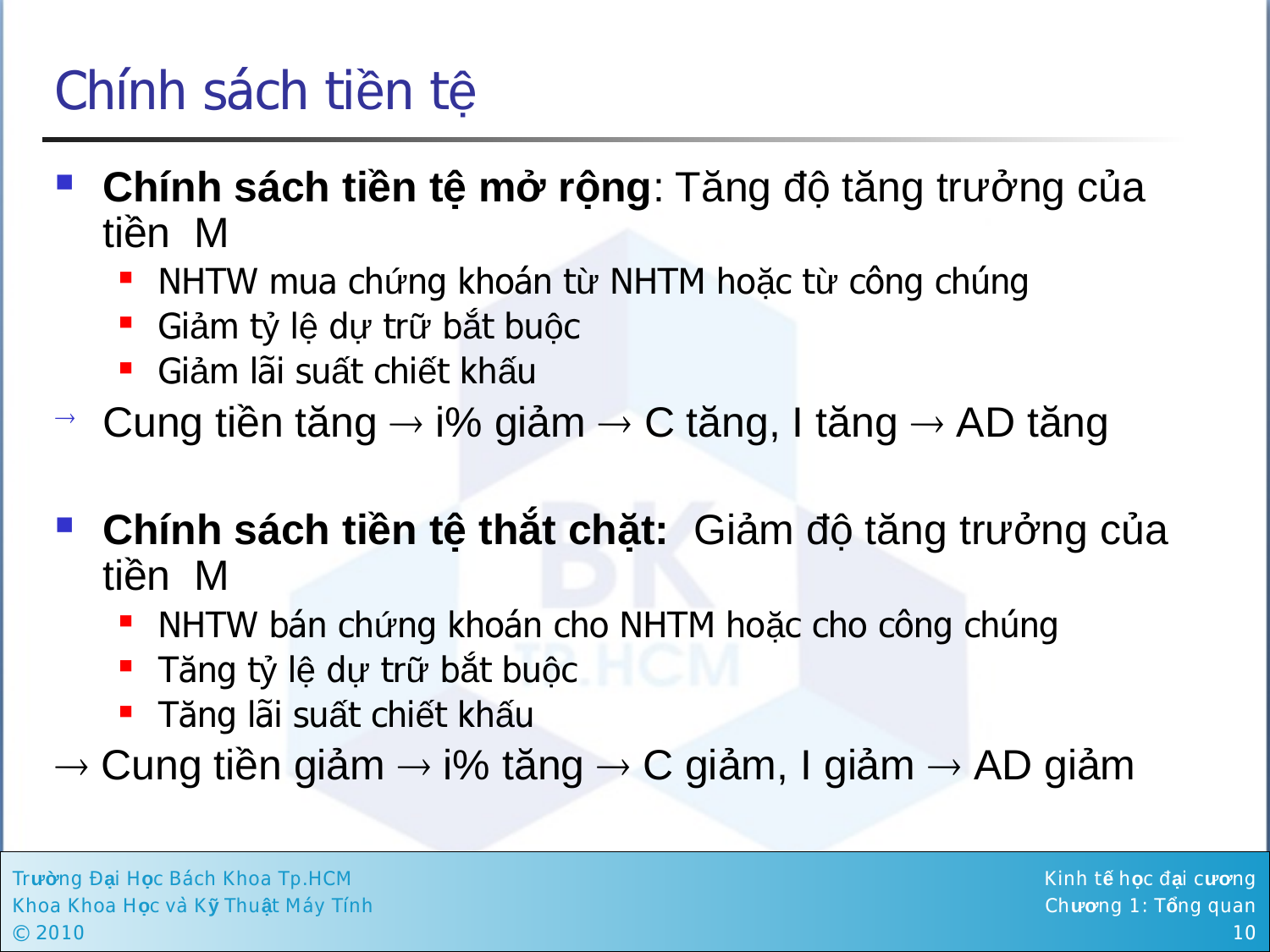

# Chính sách tiền tệ
Chính sách tiền tệ mở rộng: Tăng độ tăng trưởng của tiền  M
NHTW mua chứng khoán từ NHTM hoặc từ công chúng
Giảm tỷ lệ dự trữ bắt buộc
Giảm lãi suất chiết khấu
Cung tiền tăng → i% giảm → C tăng, I tăng → AD tăng

Chính sách tiền tệ thắt chặt:  Giảm độ tăng trưởng của tiền  M
NHTW bán chứng khoán cho NHTM hoặc cho công chúng
Tăng tỷ lệ dự trữ bắt buộc
Tăng lãi suất chiết khấu
→ Cung tiền giảm → i% tăng → C giảm, I giảm → AD giảm